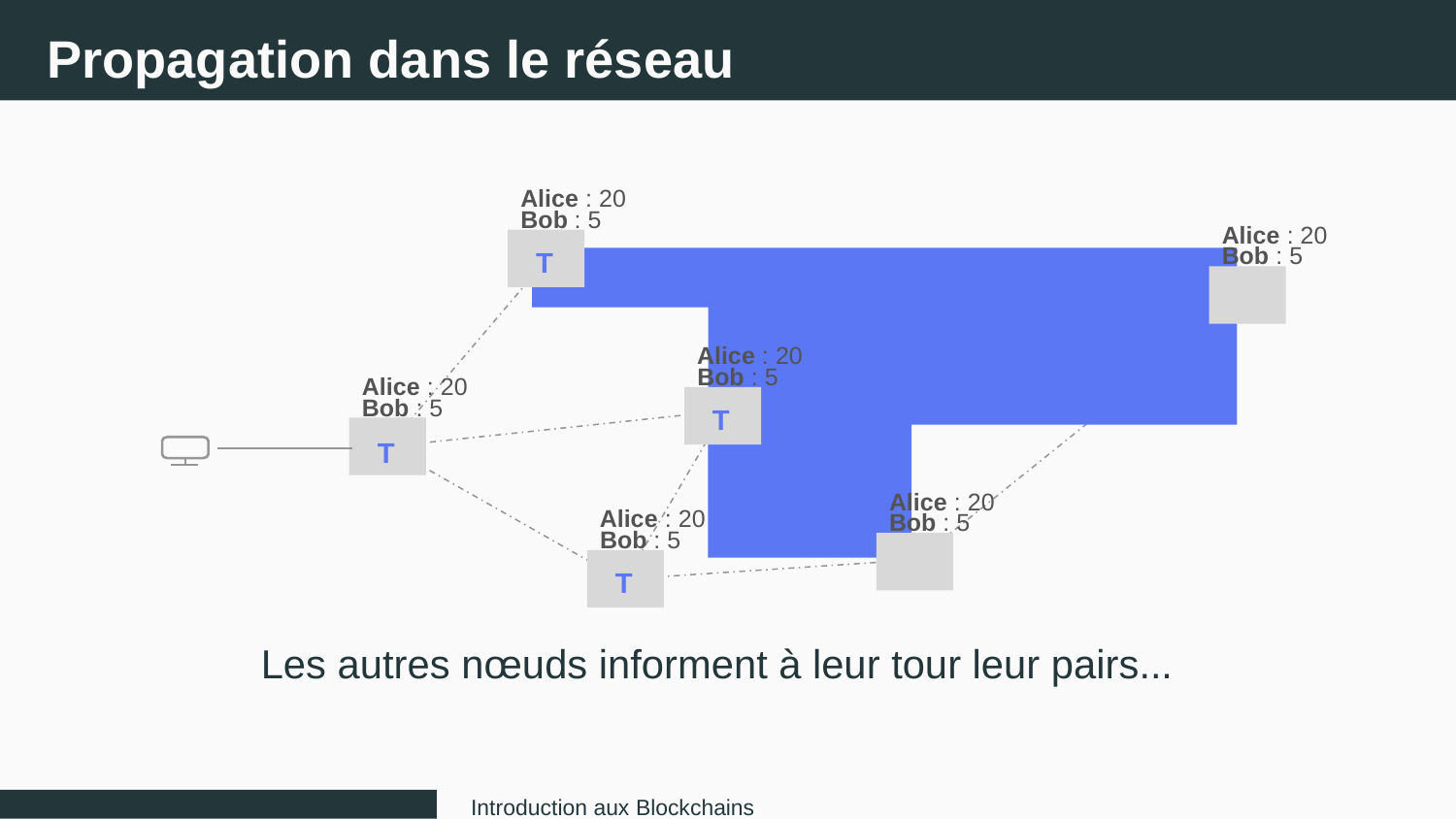

Propagation dans le réseau
Alice : 20
Bob : 5
Alice : 20

Bob : 5
T

T

Alice : 20
Bob : 5
Alice : 20

Bob : 5
T

T

Alice : 20
Alice : 20
Bob : 5
Bob : 5
T

T
Les autres nœuds informent à leur tour leur pairs...

Introduction aux Blockchains